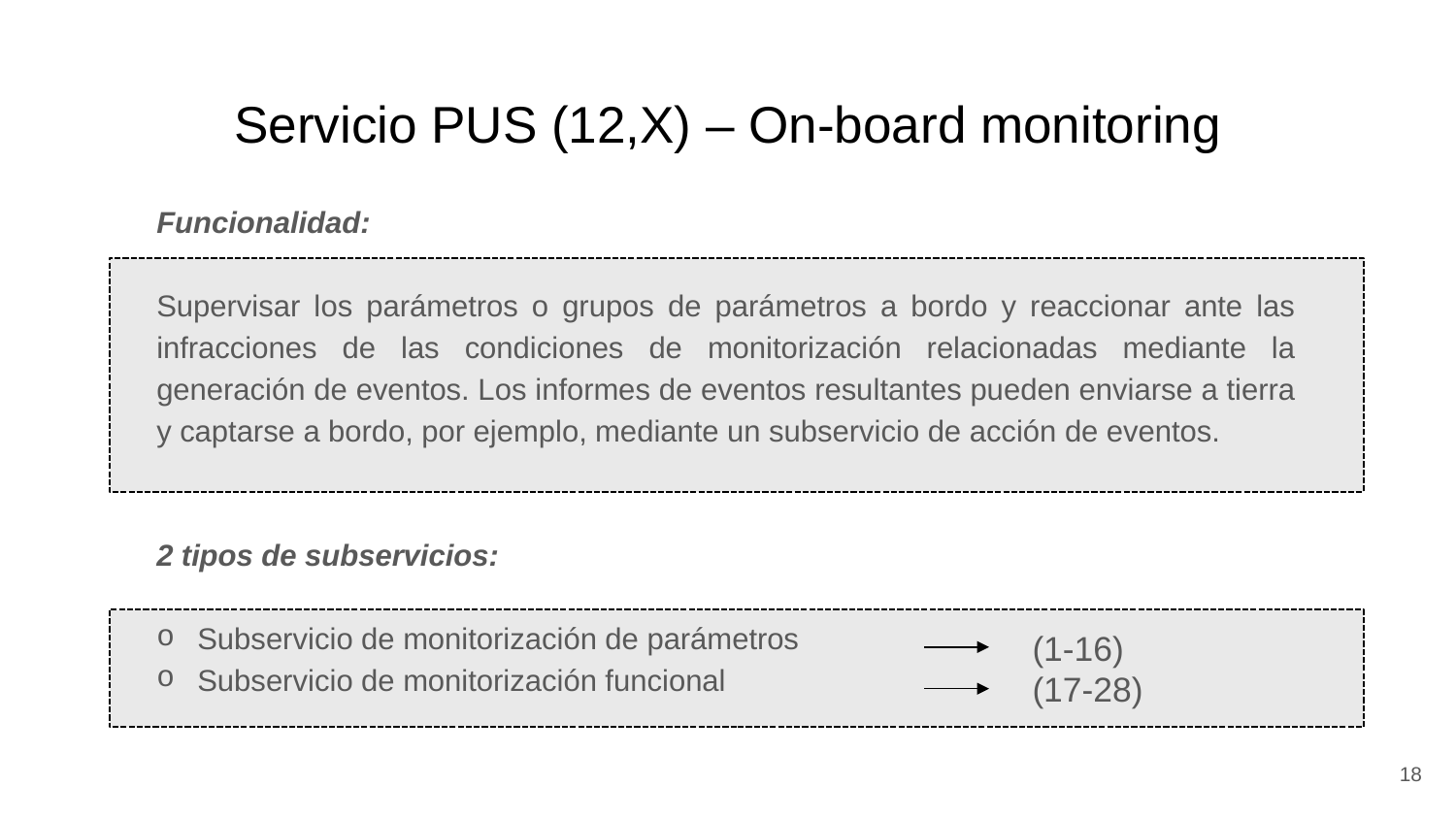

# Servicio PUS (12,X) – On-board monitoring
Funcionalidad:

Supervisar los parámetros o grupos de parámetros a bordo y reaccionar ante las infracciones de las condiciones de monitorización relacionadas mediante la generación de eventos. Los informes de eventos resultantes pueden enviarse a tierra y captarse a bordo, por ejemplo, mediante un subservicio de acción de eventos.

2 tipos de subservicios:

Subservicio de monitorización de parámetros
Subservicio de monitorización funcional

(1-16)
(17-28)
18